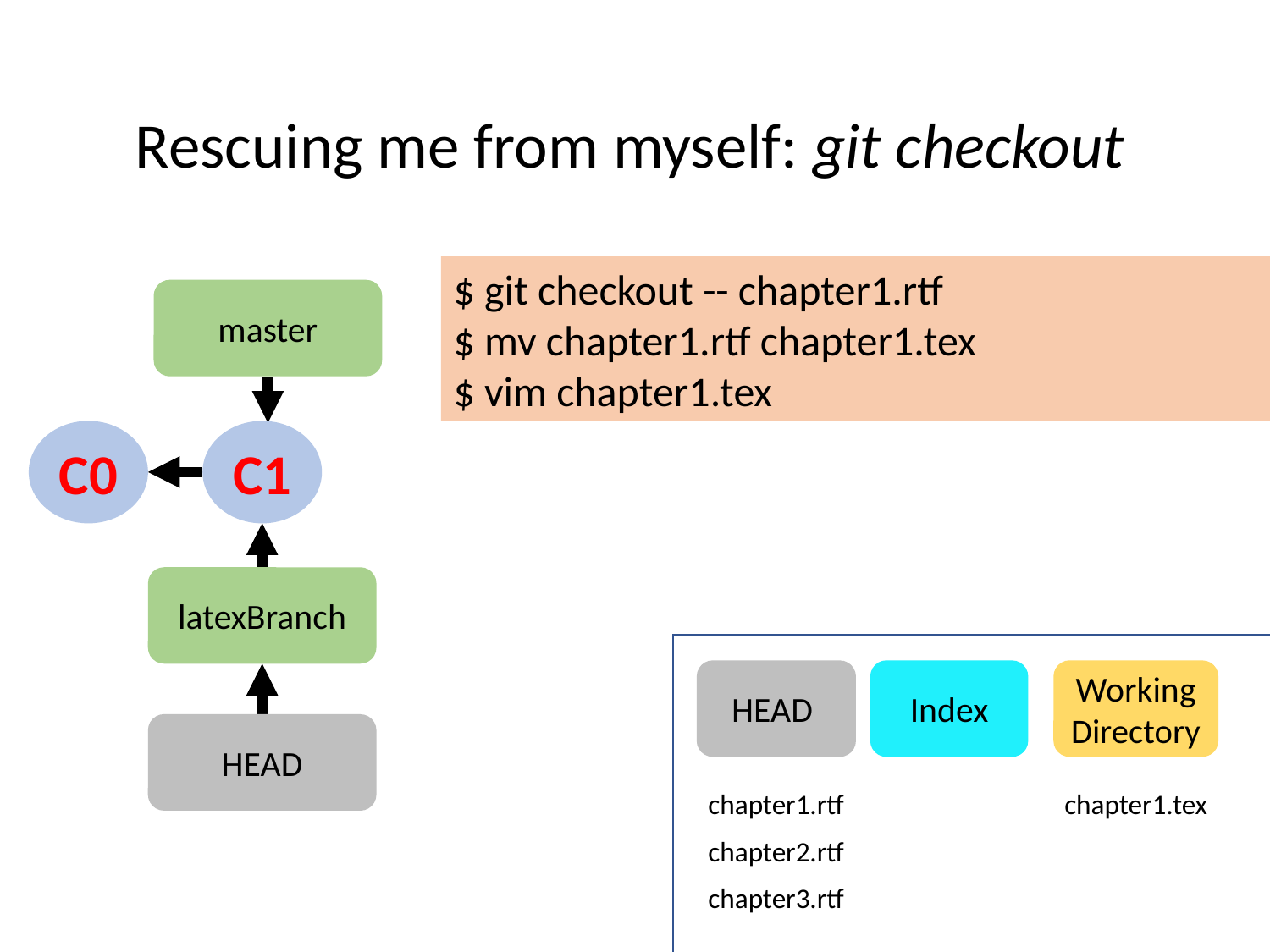

Rescuing me from myself: git checkout
$ git checkout -- chapter1.rtf
$ mv chapter1.rtf chapter1.tex
$ vim chapter1.tex
master
C0
C1
latexBranch

HEAD
Index
Working Directory
HEAD
chapter1.rtf
chapter1.tex
chapter2.rtf
chapter3.rtf